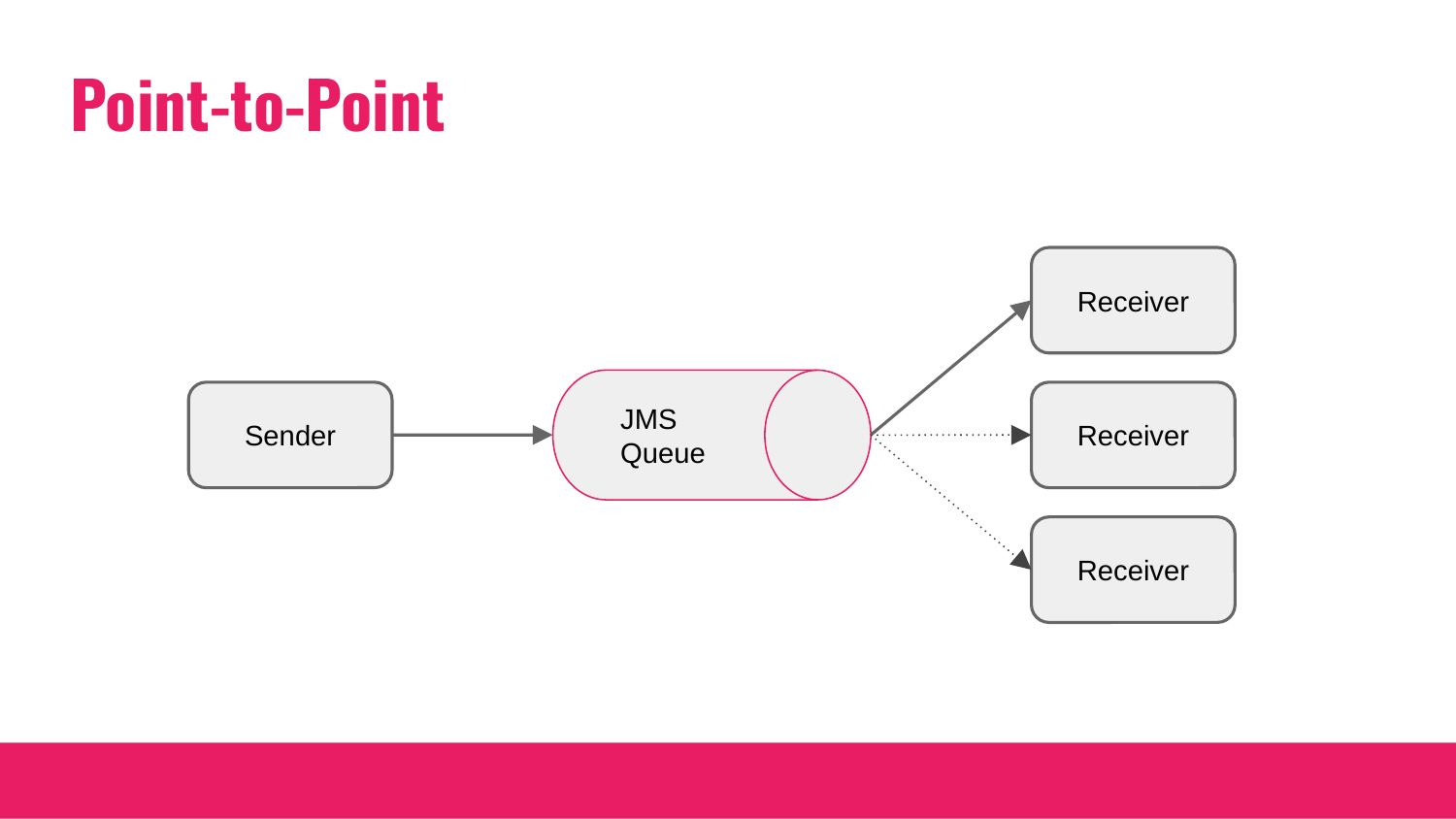

# Point-to-Point
Receiver
JMS Queue
Sender
Receiver
Receiver